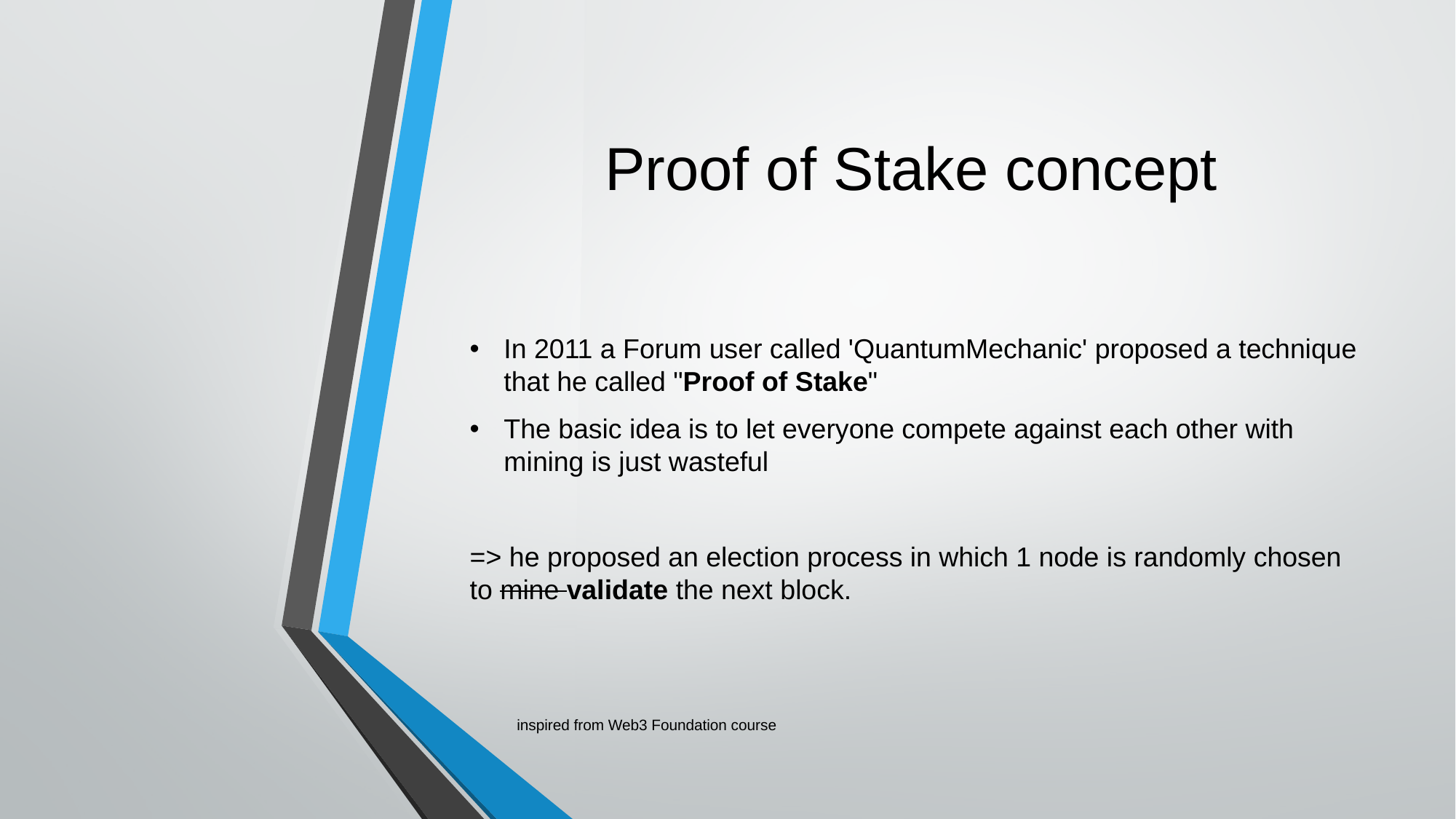

# Proof of Stake concept
In 2011 a Forum user called 'QuantumMechanic' proposed a technique that he called "Proof of Stake"
The basic idea is to let everyone compete against each other with mining is just wasteful

=> he proposed an election process in which 1 node is randomly chosen to mine validate the next block.
inspired from Web3 Foundation course